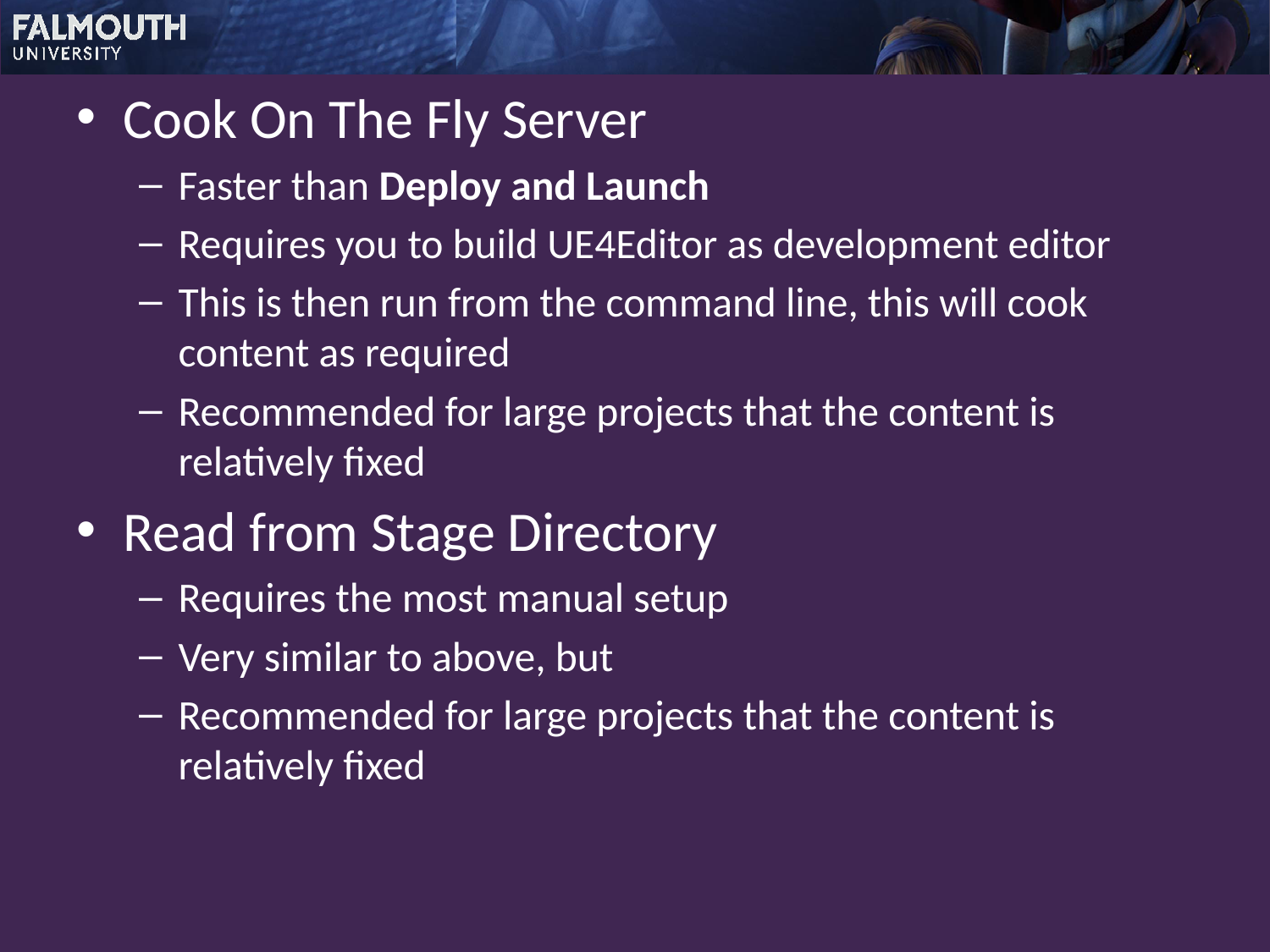

Cook On The Fly Server
Faster than Deploy and Launch
Requires you to build UE4Editor as development editor
This is then run from the command line, this will cook content as required
Recommended for large projects that the content is relatively fixed
Read from Stage Directory
Requires the most manual setup
Very similar to above, but
Recommended for large projects that the content is relatively fixed